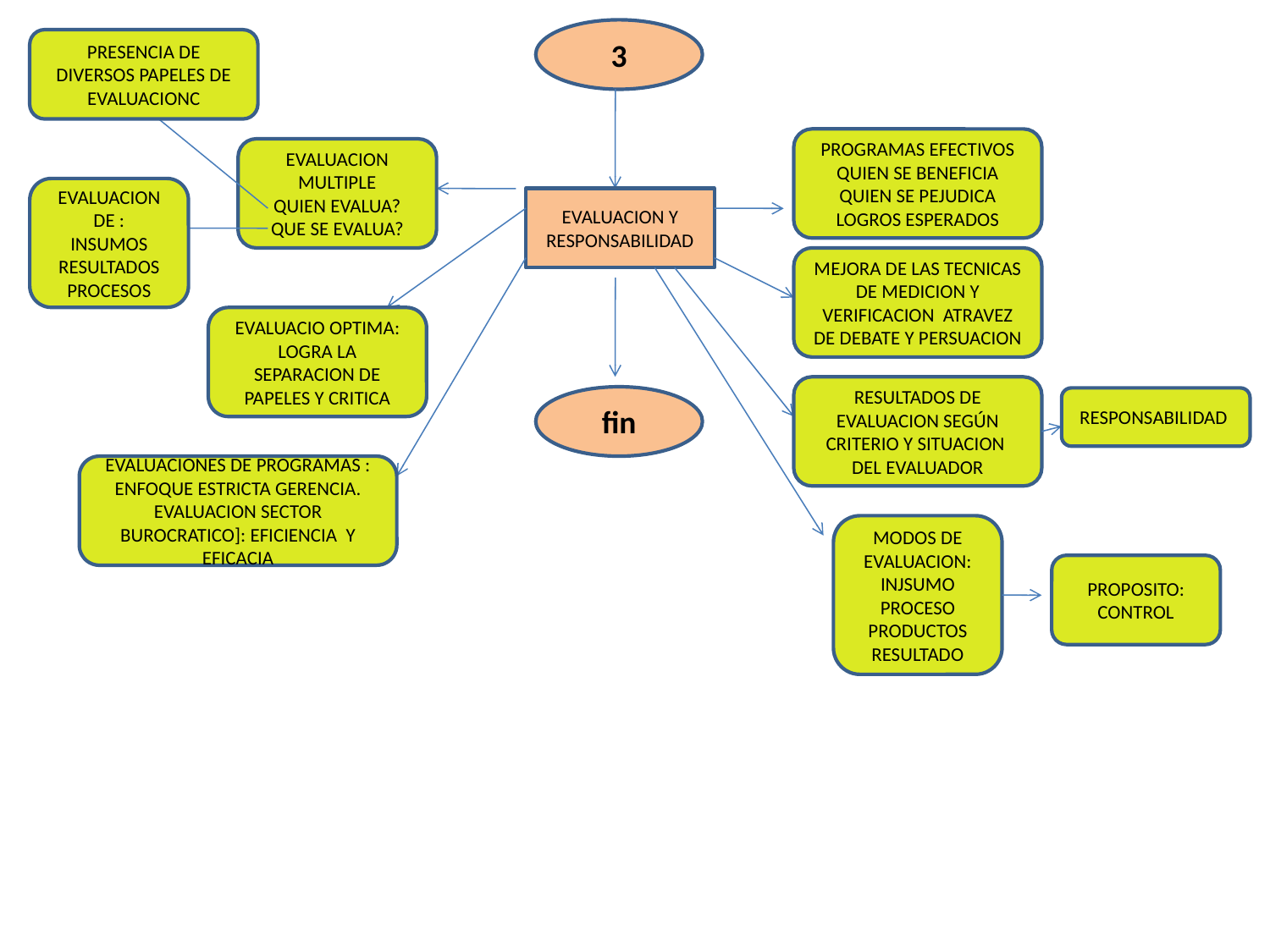

3
PRESENCIA DE DIVERSOS PAPELES DE EVALUACIONC

PROGRAMAS EFECTIVOS
QUIEN SE BENEFICIA
QUIEN SE PEJUDICA
LOGROS ESPERADOS

c
EVALUACION MULTIPLE
QUIEN EVALUA?
QUE SE EVALUA?
EVALUACION DE :
INSUMOS
RESULTADOS
PROCESOS
EVALUACION Y RESPONSABILIDAD
MEJORA DE LAS TECNICAS DE MEDICION Y VERIFICACION  ATRAVEZ DE DEBATE Y PERSUACION
EVALUACIO OPTIMA:
LOGRA LA SEPARACION DE PAPELES Y CRITICA
RESULTADOS DE EVALUACION SEGÚN CRITERIO Y SITUACION  DEL EVALUADOR
fin
RESPONSABILIDAD
EVALUACIONES DE PROGRAMAS : ENFOQUE ESTRICTA GERENCIA.
EVALUACION SECTOR BUROCRATICO]: EFICIENCIA  Y EFICACIA
MODOS DE EVALUACION:
INJSUMO
PROCESO
PRODUCTOS
RESULTADO
PROPOSITO:
CONTROL